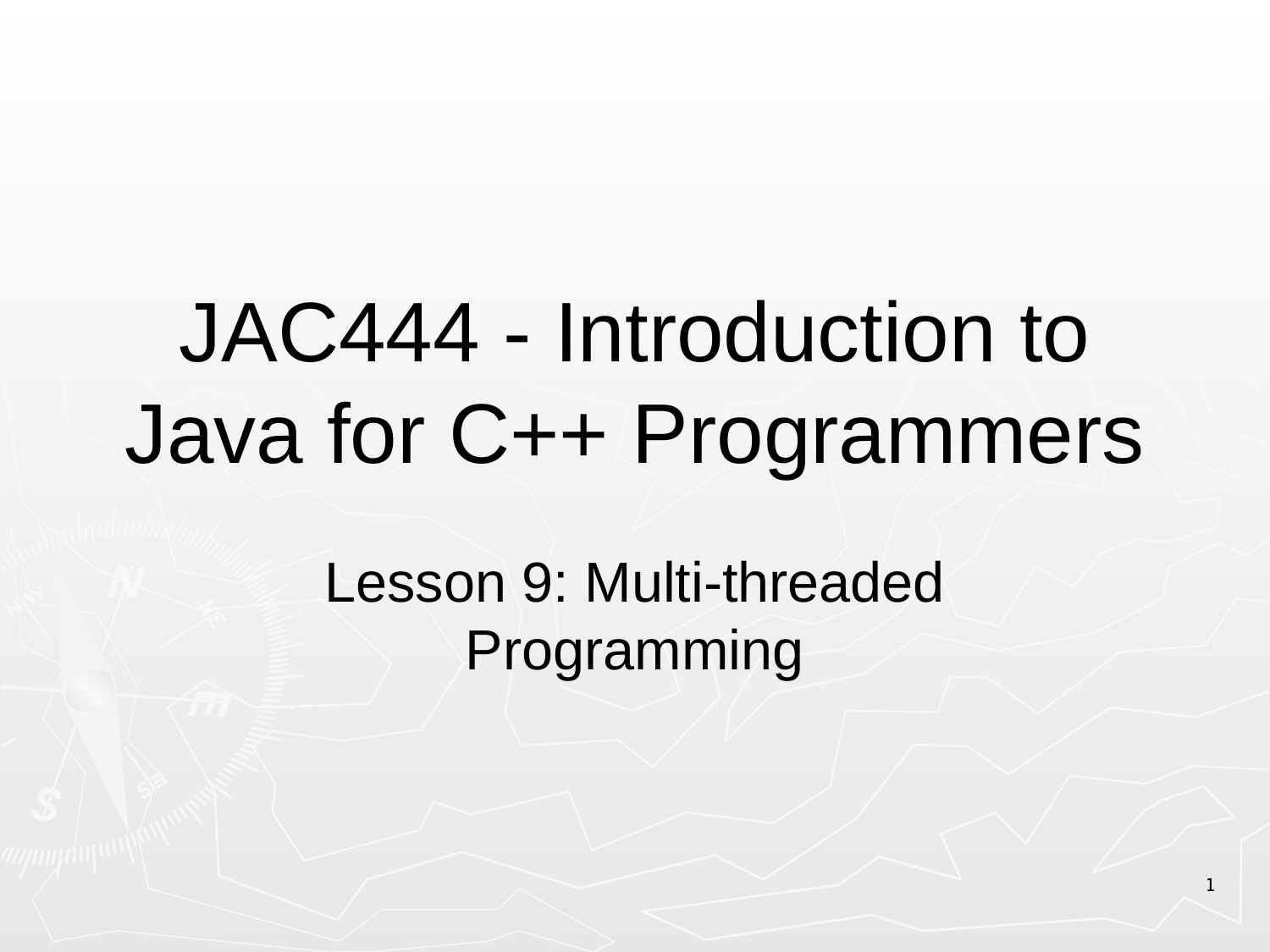

# JAC444 - Introduction to Java for C++ Programmers
Lesson 9: Multi-threaded Programming
1